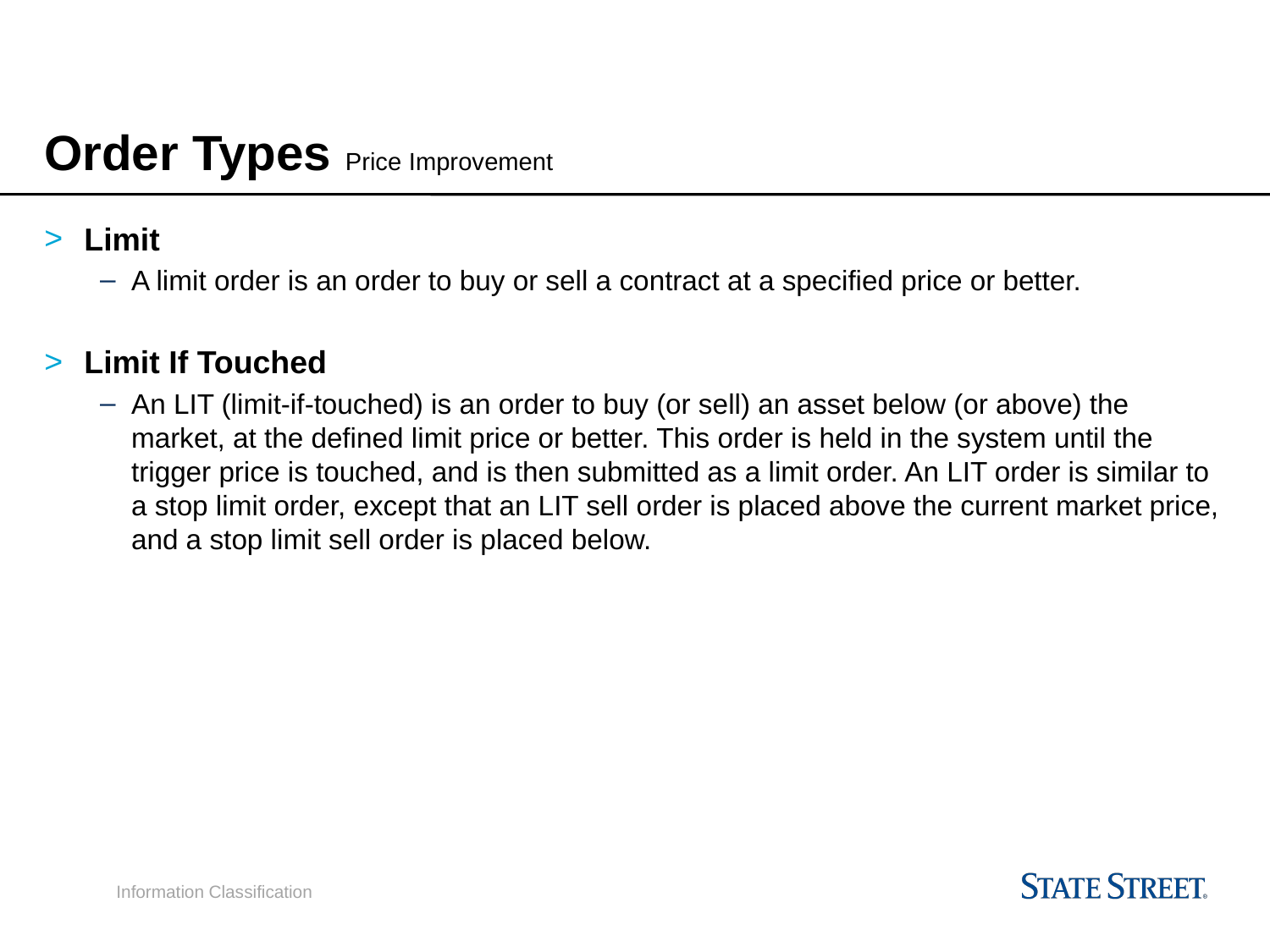

Order Types Price Improvement

Limit
A limit order is an order to buy or sell a contract at a specified price or better.

Limit If Touched
An LIT (limit-if-touched) is an order to buy (or sell) an asset below (or above) the market, at the defined limit price or better. This order is held in the system until the trigger price is touched, and is then submitted as a limit order. An LIT order is similar to a stop limit order, except that an LIT sell order is placed above the current market price, and a stop limit sell order is placed below.